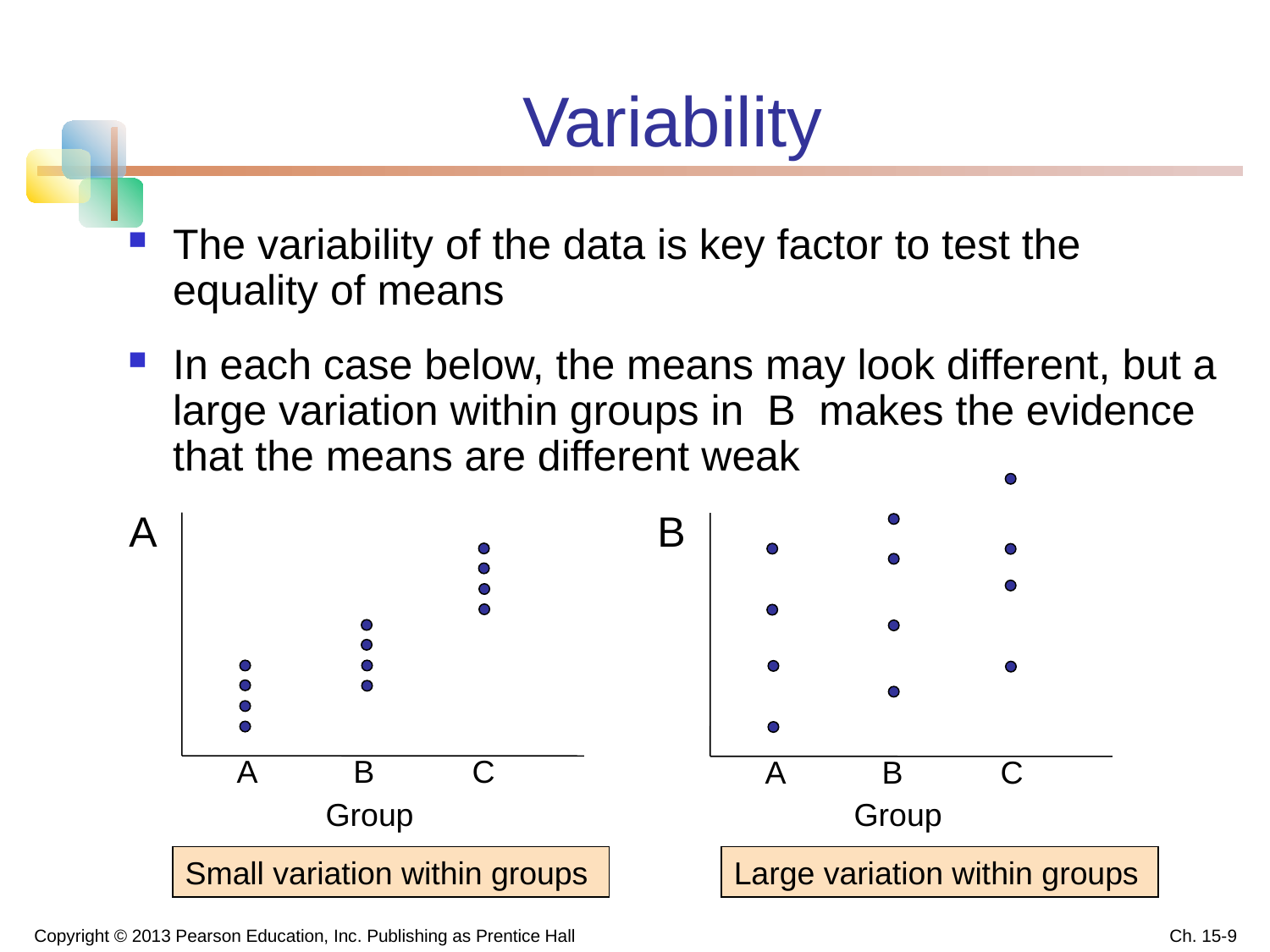

# Variability
The variability of the data is key factor to test the equality of means

In each case below, the means may look different, but a large variation within groups in  B  makes the evidence that the means are different weak

A
B

A           B           C
          Group

A           B           C
          Group
Small variation within groups
Large variation within groups
Copyright © 2013 Pearson Education, Inc. Publishing as Prentice Hall
Ch. 15-9